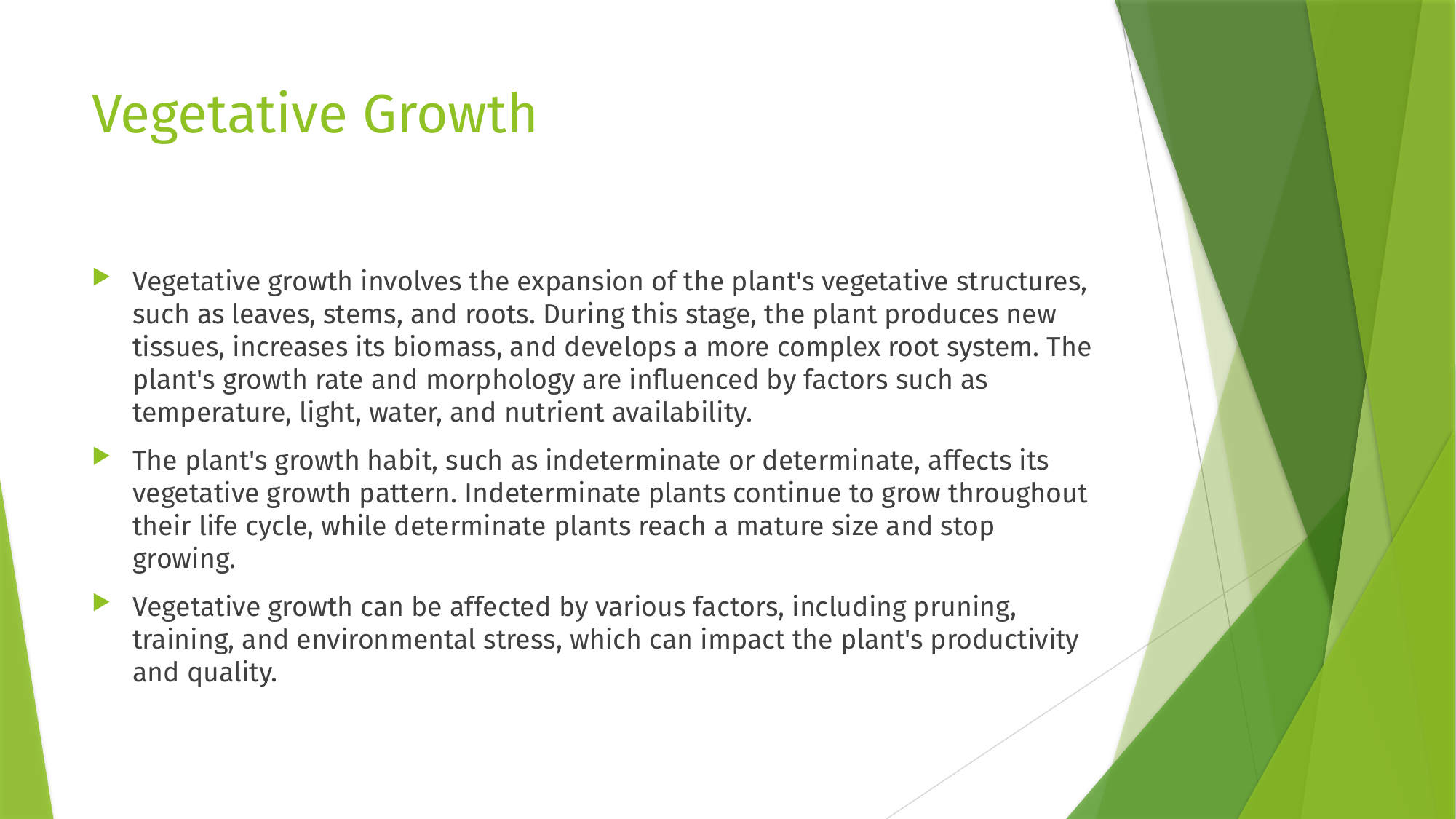

# Vegetative Growth
Vegetative growth involves the expansion of the plant's vegetative structures, such as leaves, stems, and roots. During this stage, the plant produces new tissues, increases its biomass, and develops a more complex root system. The plant's growth rate and morphology are influenced by factors such as temperature, light, water, and nutrient availability.
The plant's growth habit, such as indeterminate or determinate, affects its vegetative growth pattern. Indeterminate plants continue to grow throughout their life cycle, while determinate plants reach a mature size and stop growing.
Vegetative growth can be affected by various factors, including pruning, training, and environmental stress, which can impact the plant's productivity and quality.